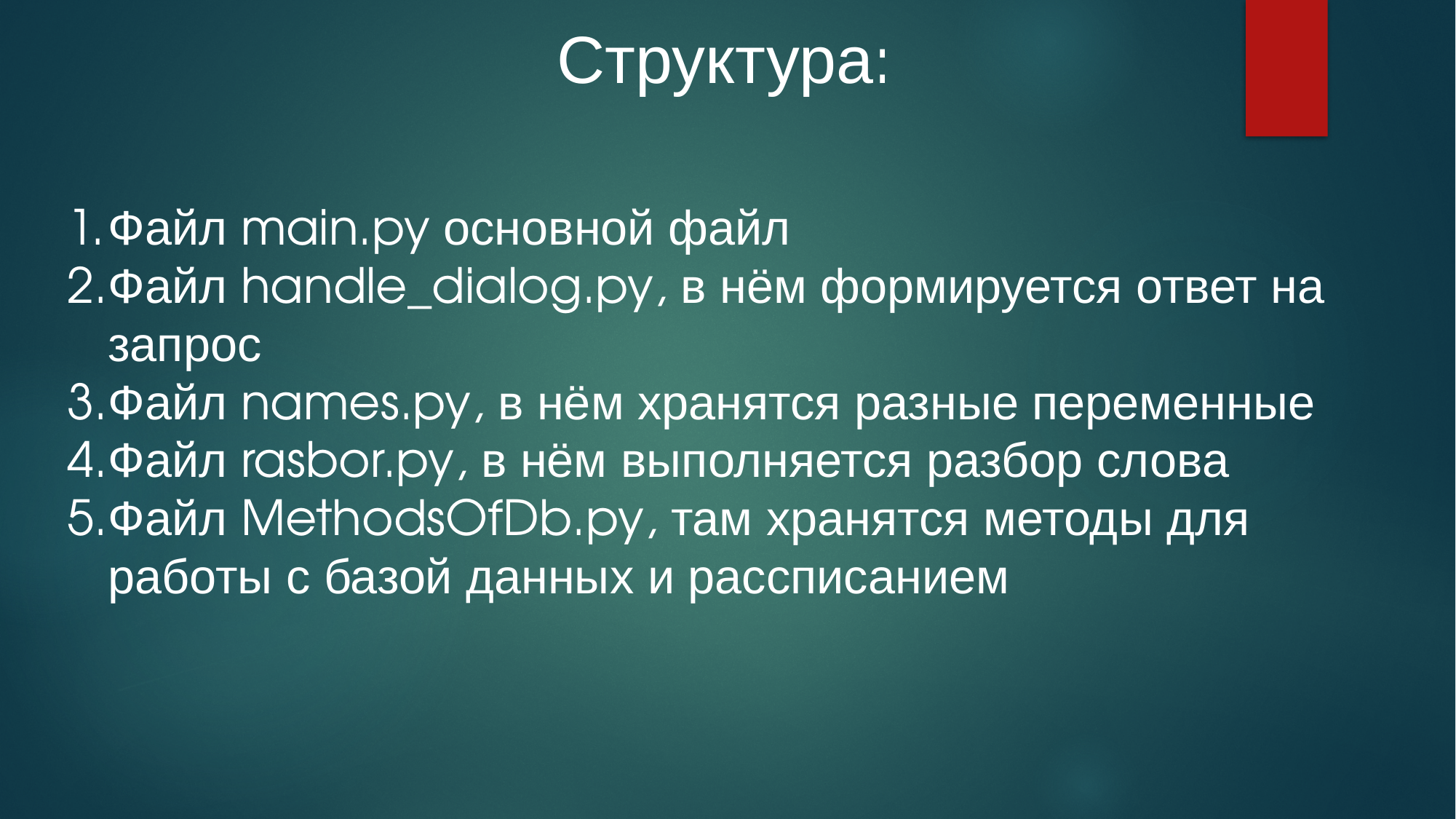

Структура:
Файл main.py основной файл
Файл handle_dialog.py, в нём формируется ответ на запрос
Файл names.py, в нём хранятся разные переменные
Файл rasbor.py, в нём выполняется разбор слова
Файл MethodsOfDb.py, там хранятся методы для работы с базой данных и рассписанием